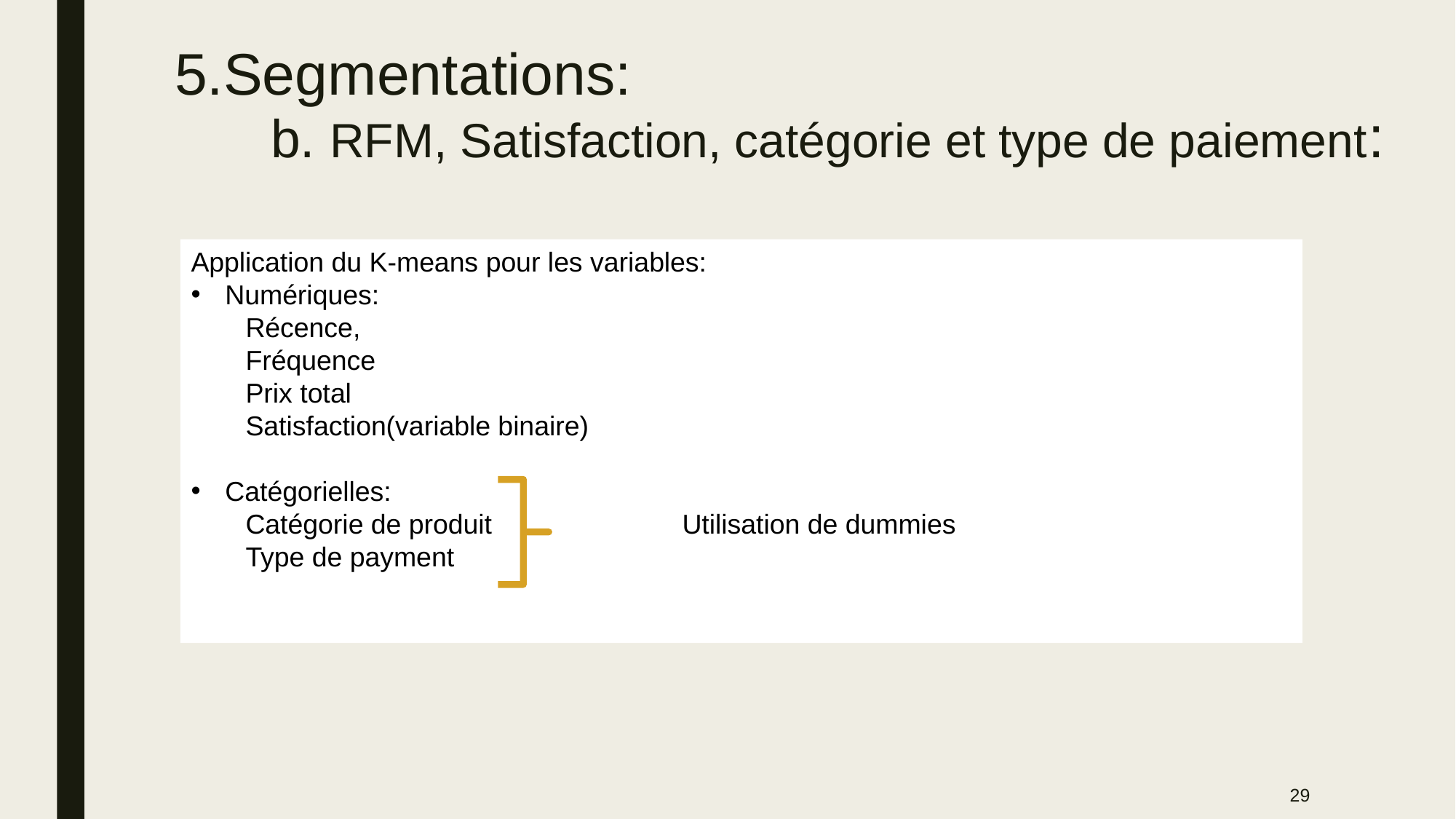

# 5.Segmentations: b. RFM, Satisfaction, catégorie et type de paiement:
Application du K-means pour les variables:
Numériques:
Récence,
Fréquence
Prix total
Satisfaction(variable binaire)

Catégorielles:
Catégorie de produit		Utilisation de dummies
Type de payment

29